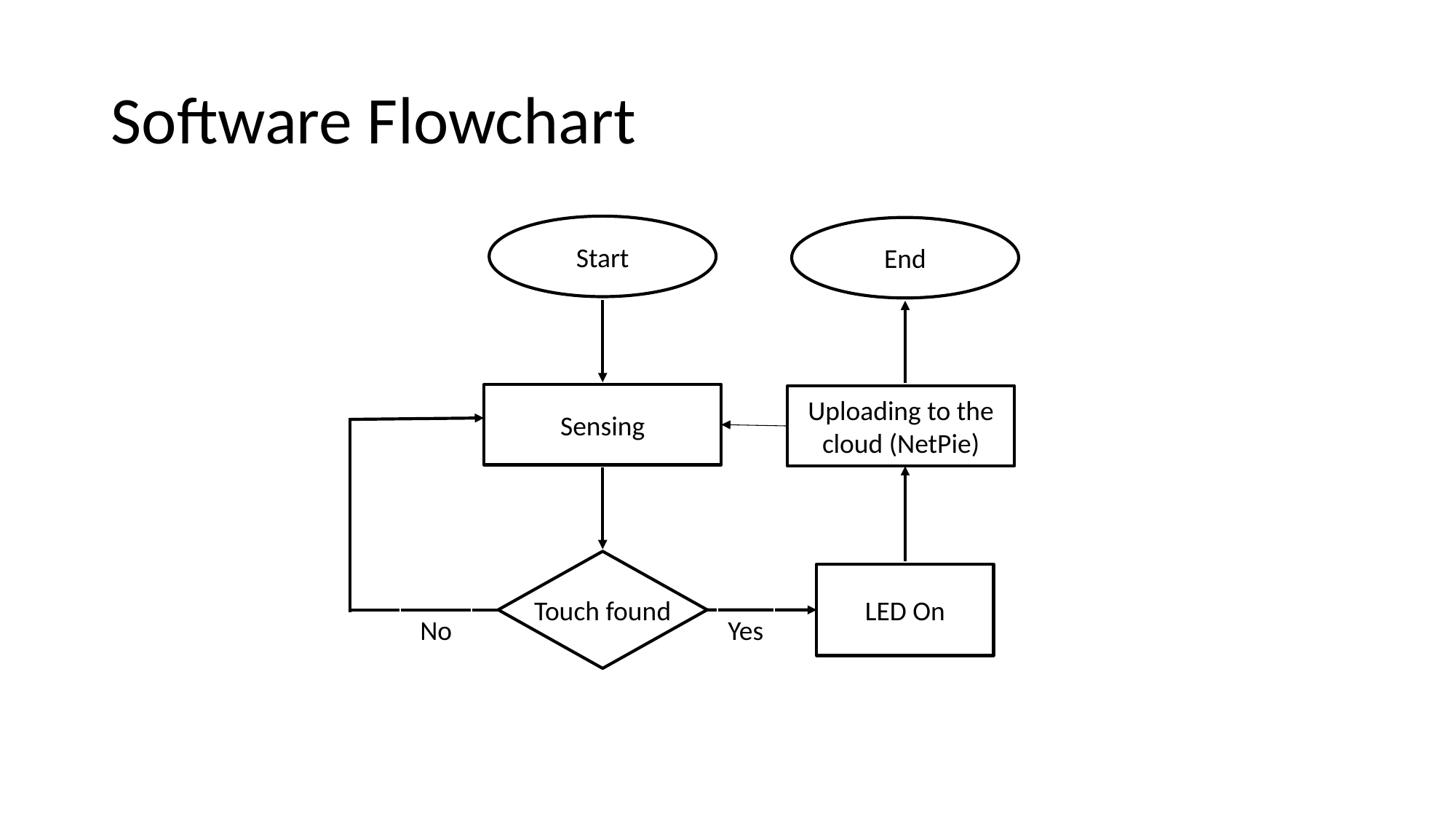

# Software Flowchart
Start
End

Sensing
Uploading to the cloud (NetPie)

Touch found
LED On
Yes

No